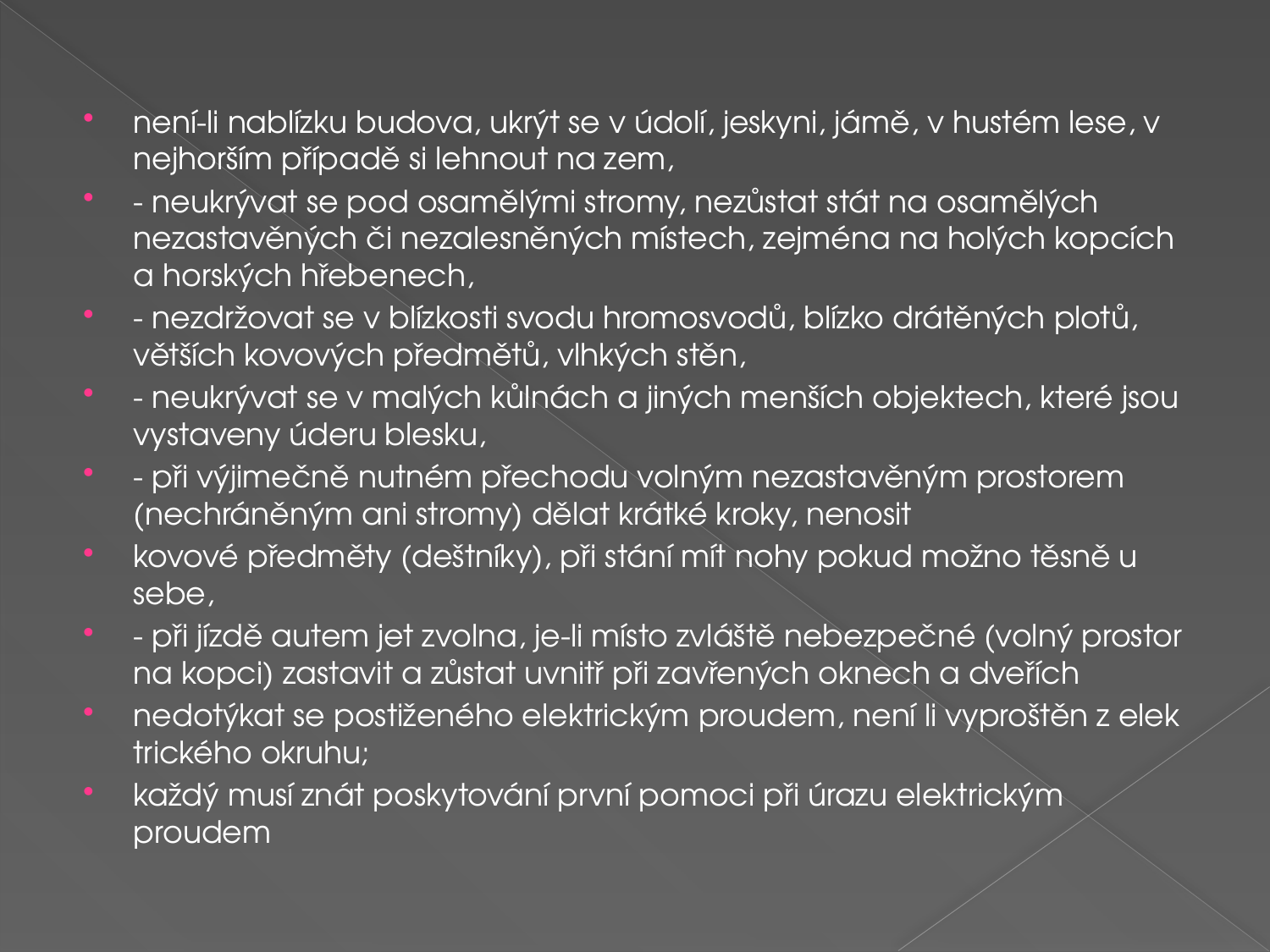

#
není-li nablízku budova, ukrýt se v údolí, jeskyni, jámě, v hustém lese, v nejhorším případě si lehnout na zem,
- neukrývat se pod osamělými stromy, nezůstat stát na osamělých nezastavěných či nezalesněných místech, zejména na holých kopcích a horských hřebenech,
- nezdržovat se v blízkosti svodu hromosvodů, blízko drátěných plotů, větších kovových předmětů, vlhkých stěn,
- neukrývat se v malých kůlnách a jiných menších objektech, které jsou vystaveny úderu blesku,
- při výjimečně nutném přechodu volným nezastavěným prostorem (nechráněným ani stromy) dělat krátké kroky, nenosit
kovové předměty (deštníky), při stání mít nohy pokud možno těsně u sebe,
- při jízdě autem jet zvolna, je-li místo zvláště nebezpečné (volný prostor na kopci) zastavit a zůstat uvnitř při zavřených oknech a dveřích
nedotýkat se postiženého elektrickým proudem, není li vyproštěn z elek­trického okruhu;
každý musí znát poskytování první pomoci při úrazu elektrickým proudem